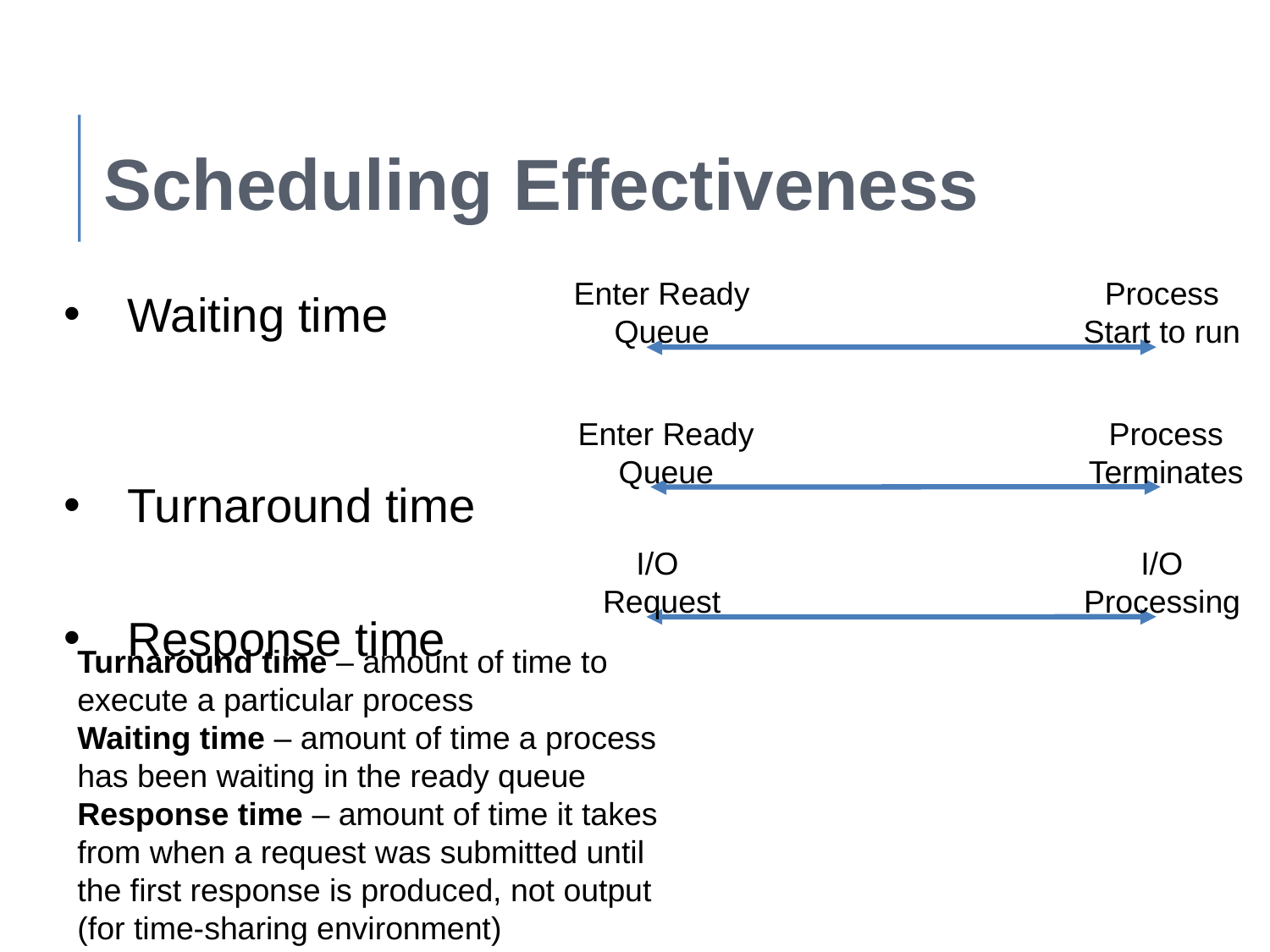

Scheduling Effectiveness

Enter Ready
Queue
Process
Start to run
Waiting time

Turnaround time

Response time

Enter Ready
Queue
Process
Terminates

I/O
Request
I/O
Processing

Turnaround time – amount of time to execute a particular process
Waiting time – amount of time a process has been waiting in the ready queue
Response time – amount of time it takes from when a request was submitted until the first response is produced, not output  (for time-sharing environment)